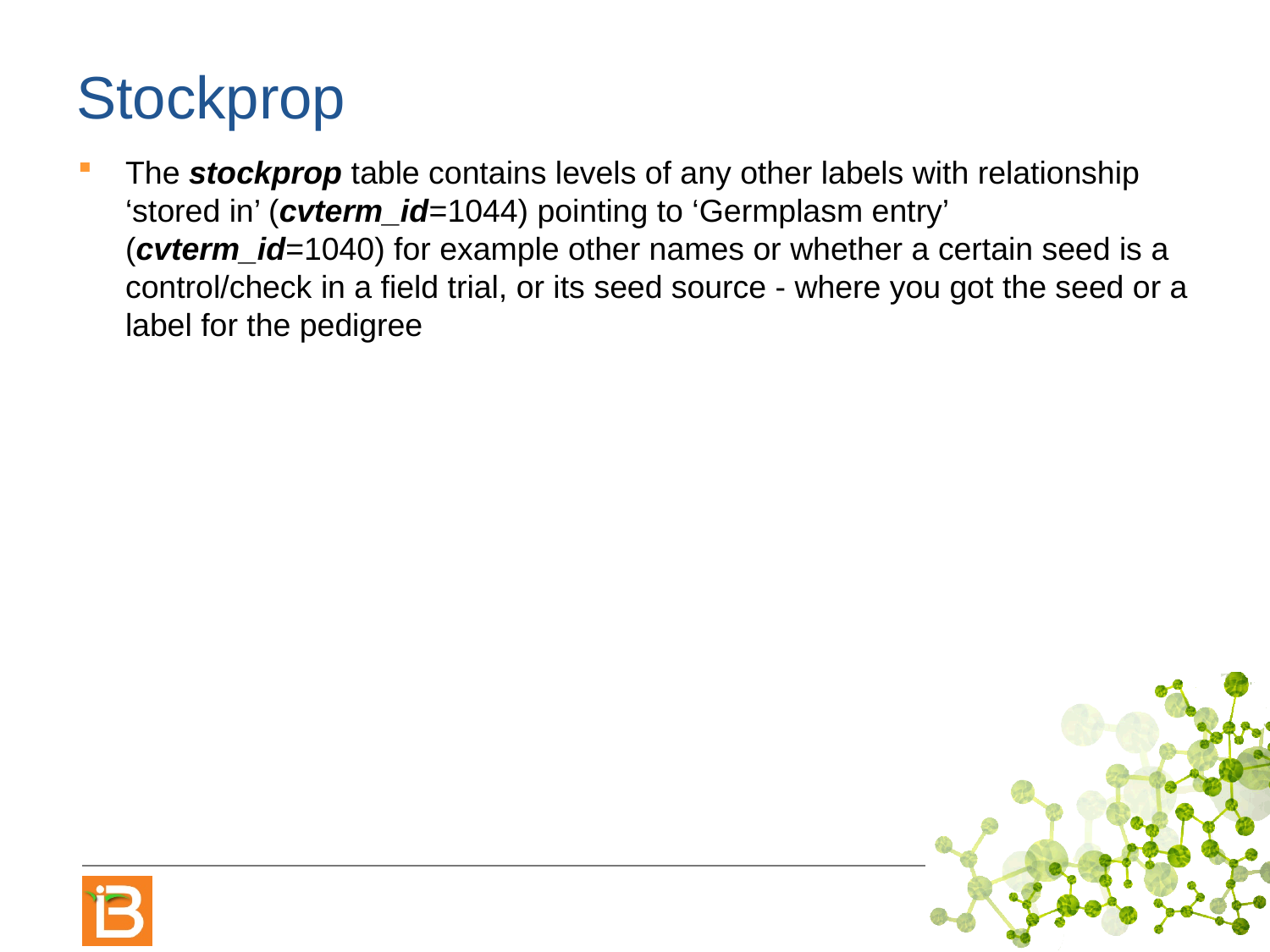

# Stockprop
The stockprop table contains levels of any other labels with relationship ‘stored in’ (cvterm_id=1044) pointing to ‘Germplasm entry’ (cvterm_id=1040) for example other names or whether a certain seed is a control/check in a field trial, or its seed source - where you got the seed or a label for the pedigree